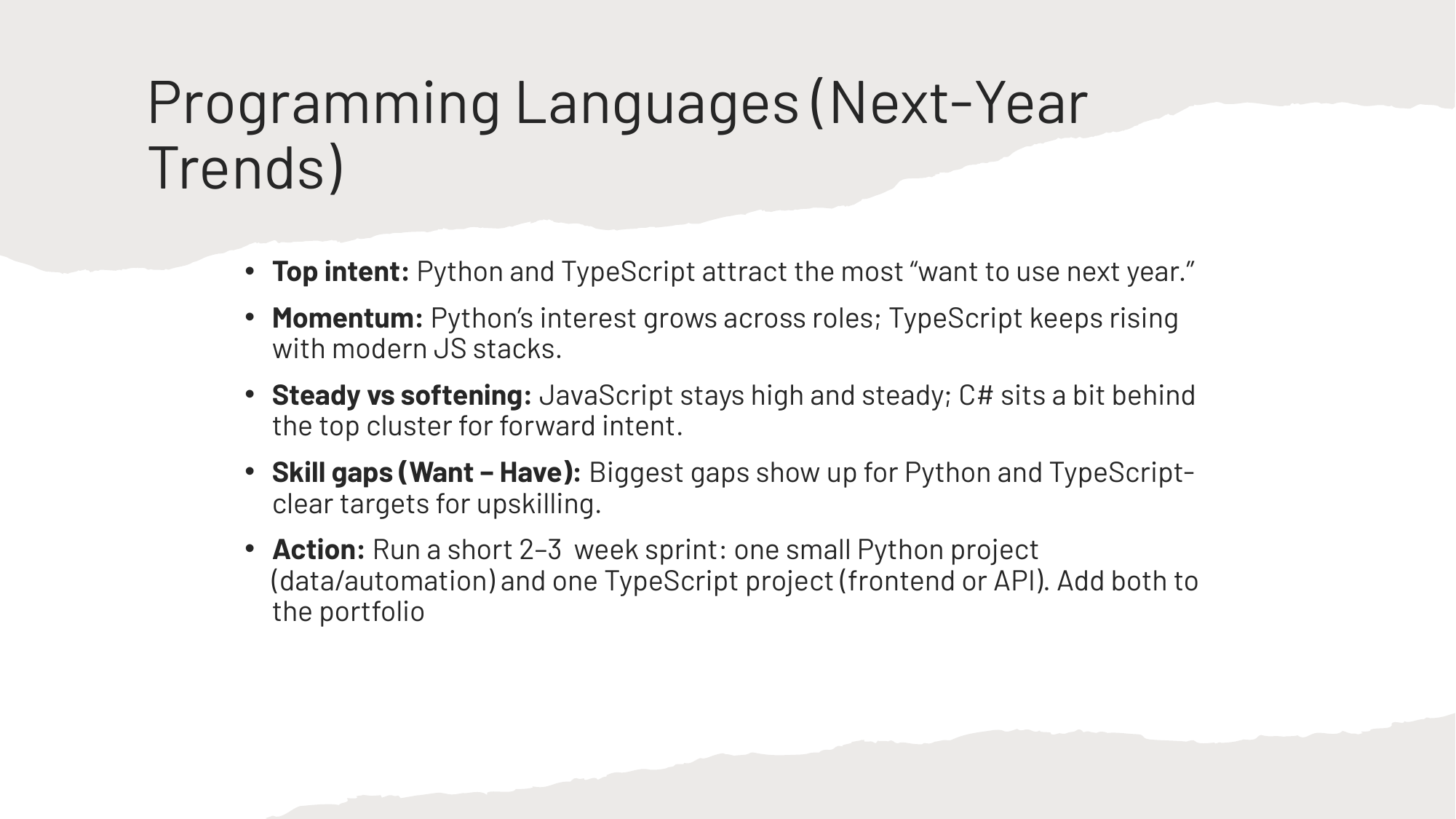

# Programming Languages (Next-Year Trends)
Top intent: Python and TypeScript attract the most “want to use next year.’’
Momentum: Python’s interest grows across roles; TypeScript keeps rising with modern JS stacks.
Steady vs softening: JavaScript stays high and steady; C# sits a bit behind the top cluster for forward intent.
Skill gaps (Want − Have): Biggest gaps show up for Python and TypeScript-clear targets for upskilling.
Action: Run a short 2–3  week sprint: one small Python project (data/automation) and one TypeScript project (frontend or API). Add both to the portfolio